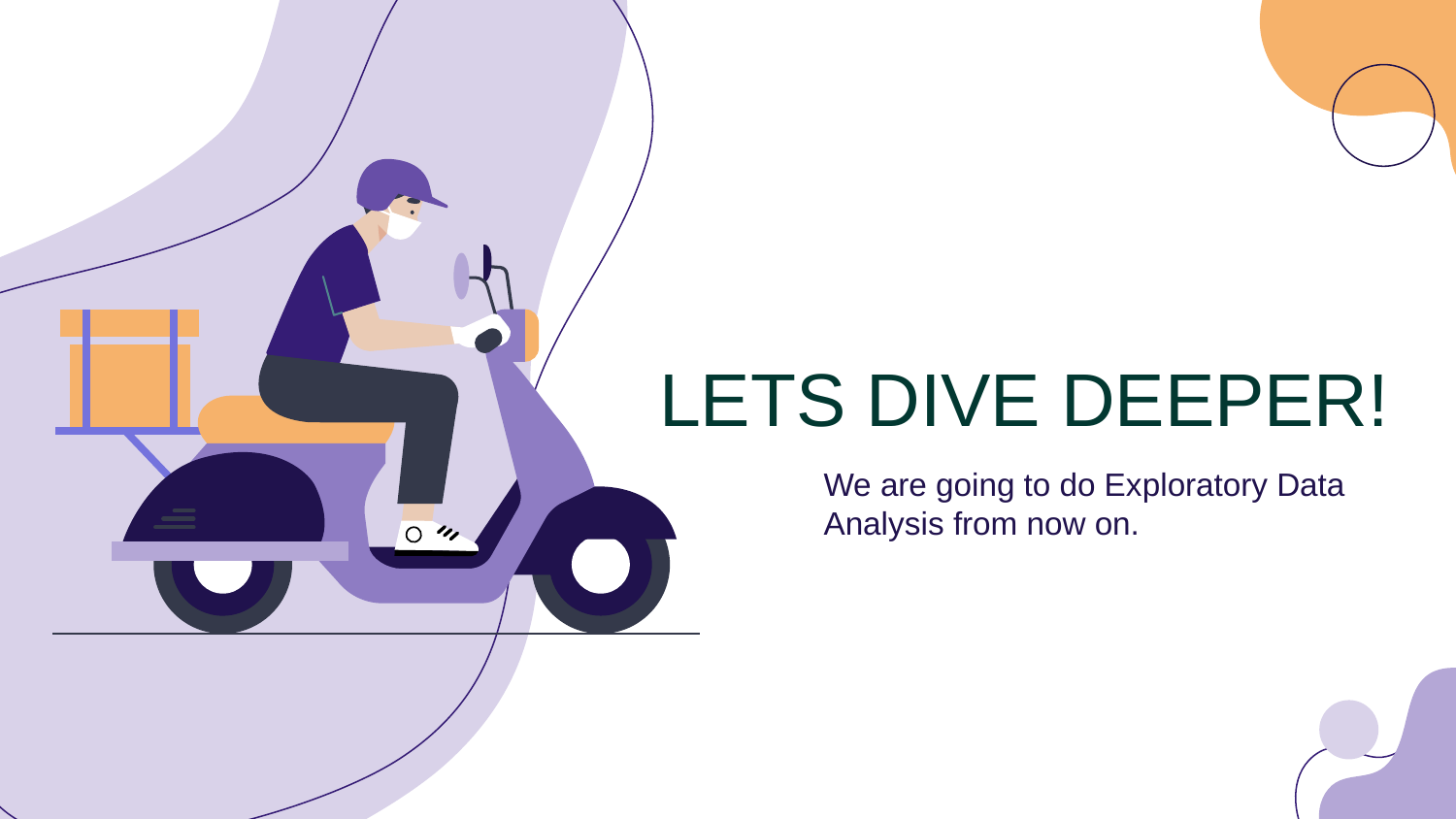

# LETS DIVE DEEPER!
We are going to do Exploratory Data Analysis from now on.